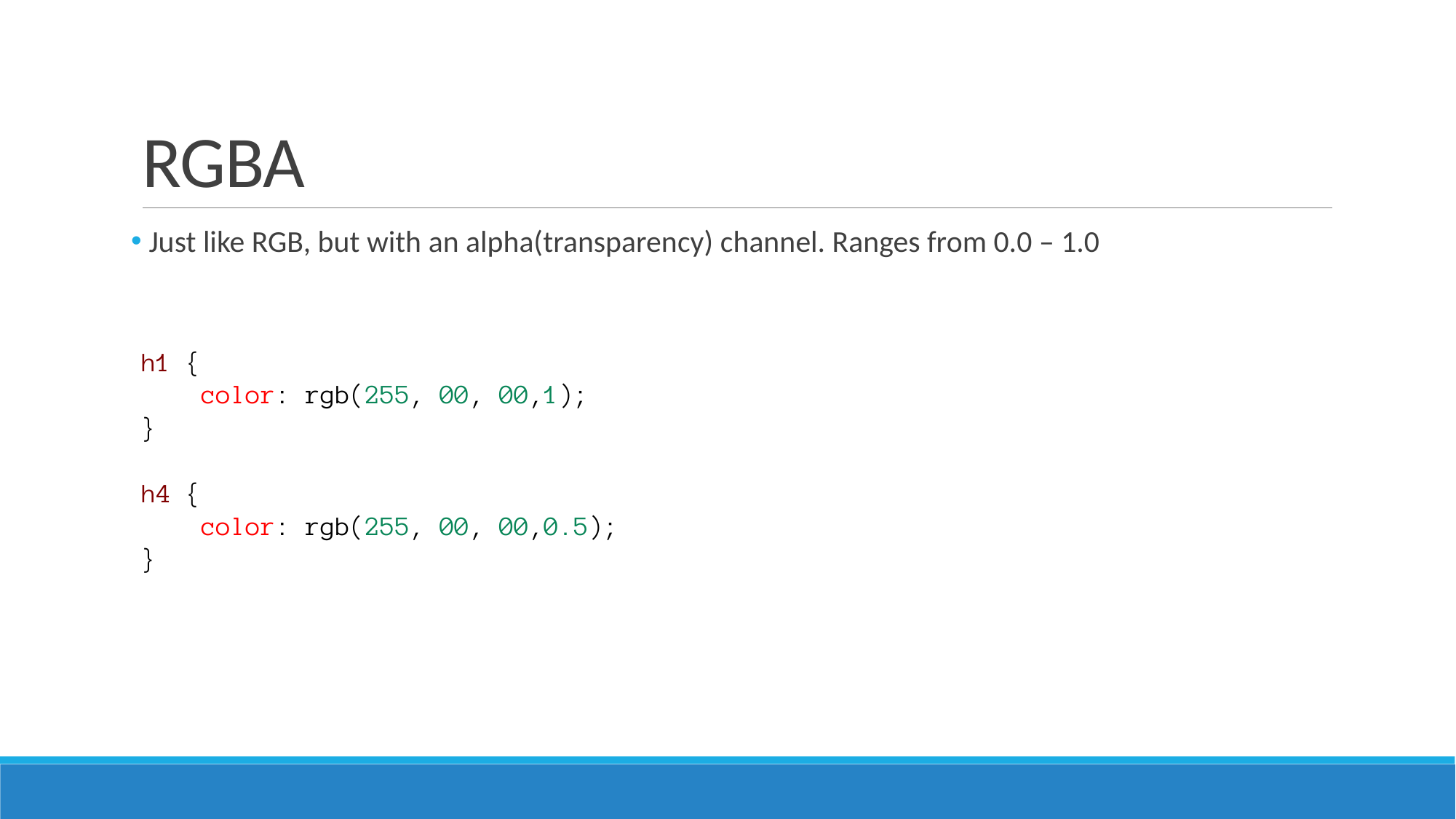

# RGBA
 Just like RGB, but with an alpha(transparency) channel. Ranges from 0.0 – 1.0

h1 {
    color: rgb(255, 00, 00,1);
}
h4 {
    color: rgb(255, 00, 00,0.5);
}